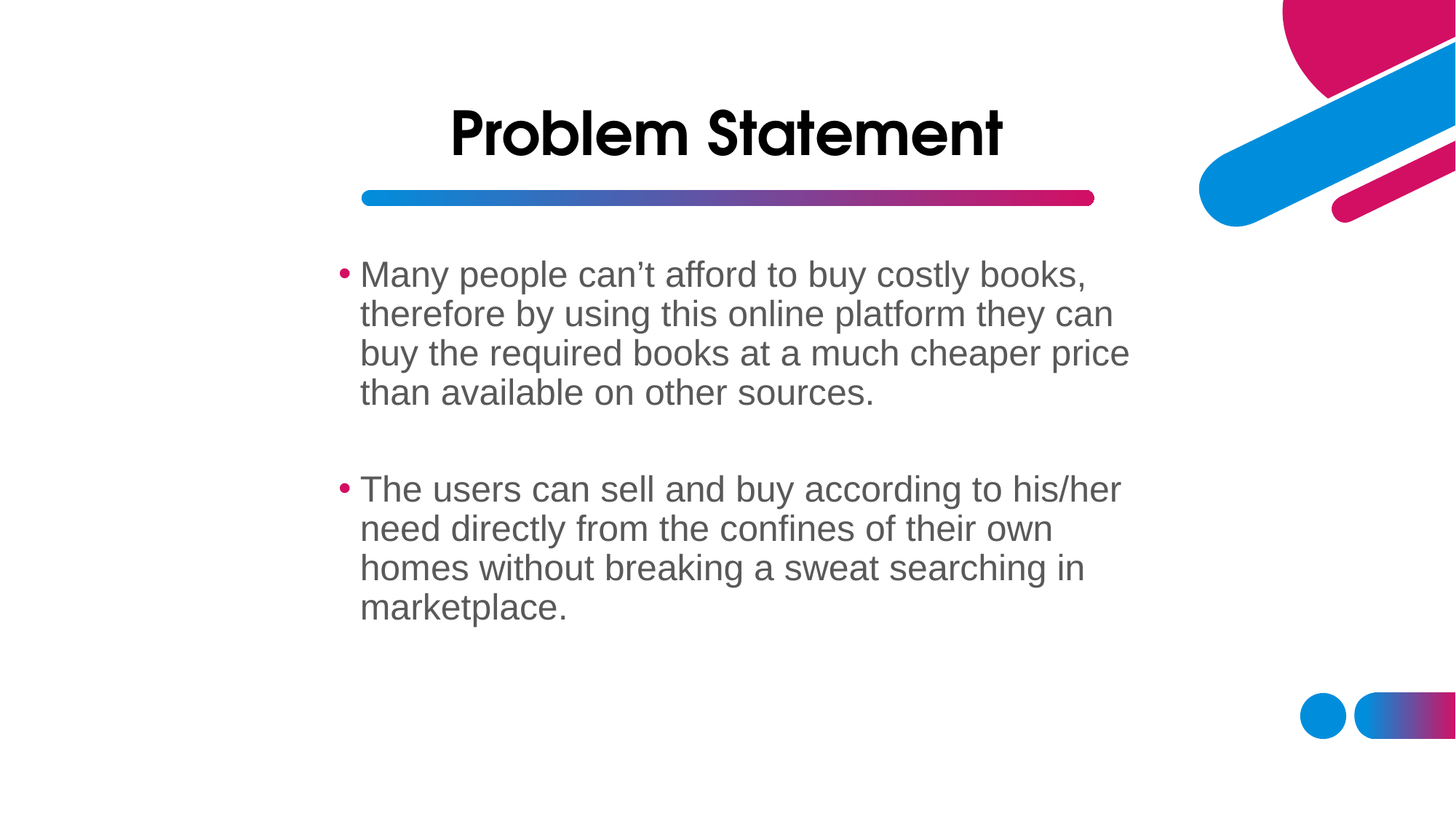

# Problem Statement
Many people can’t afford to buy costly books, therefore by using this online platform they can buy the required books at a much cheaper price than available on other sources.

The users can sell and buy according to his/her need directly from the confines of their own homes without breaking a sweat searching in marketplace.